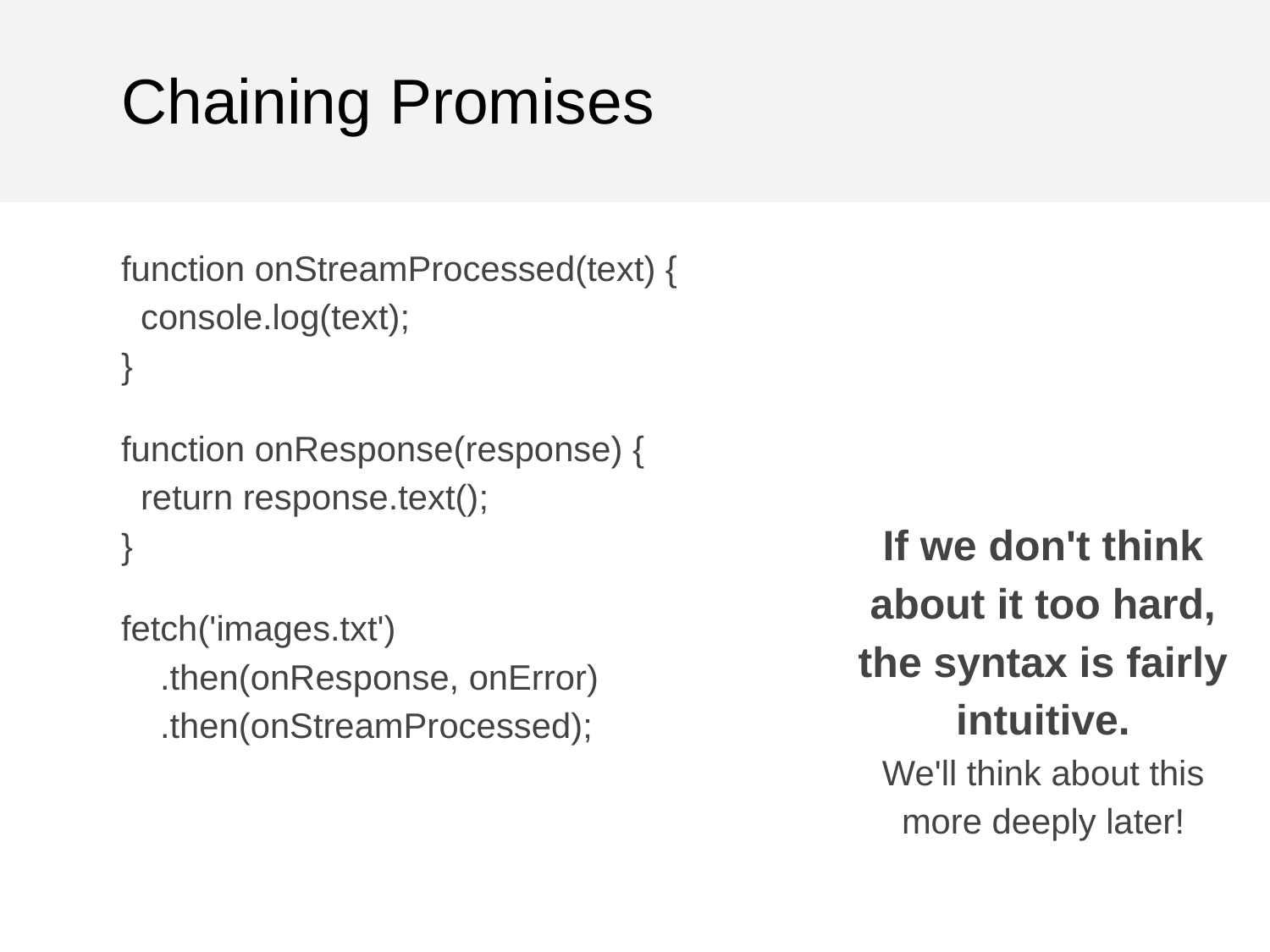

Chaining Promises
function onStreamProcessed(text) {
  console.log(text);
}

function onResponse(response) {
  return response.text();
}

fetch('images.txt')
    .then(onResponse, onError)
    .then(onStreamProcessed);

If we don't think about it too hard, the syntax is fairly intuitive.
We'll think about this more deeply later!